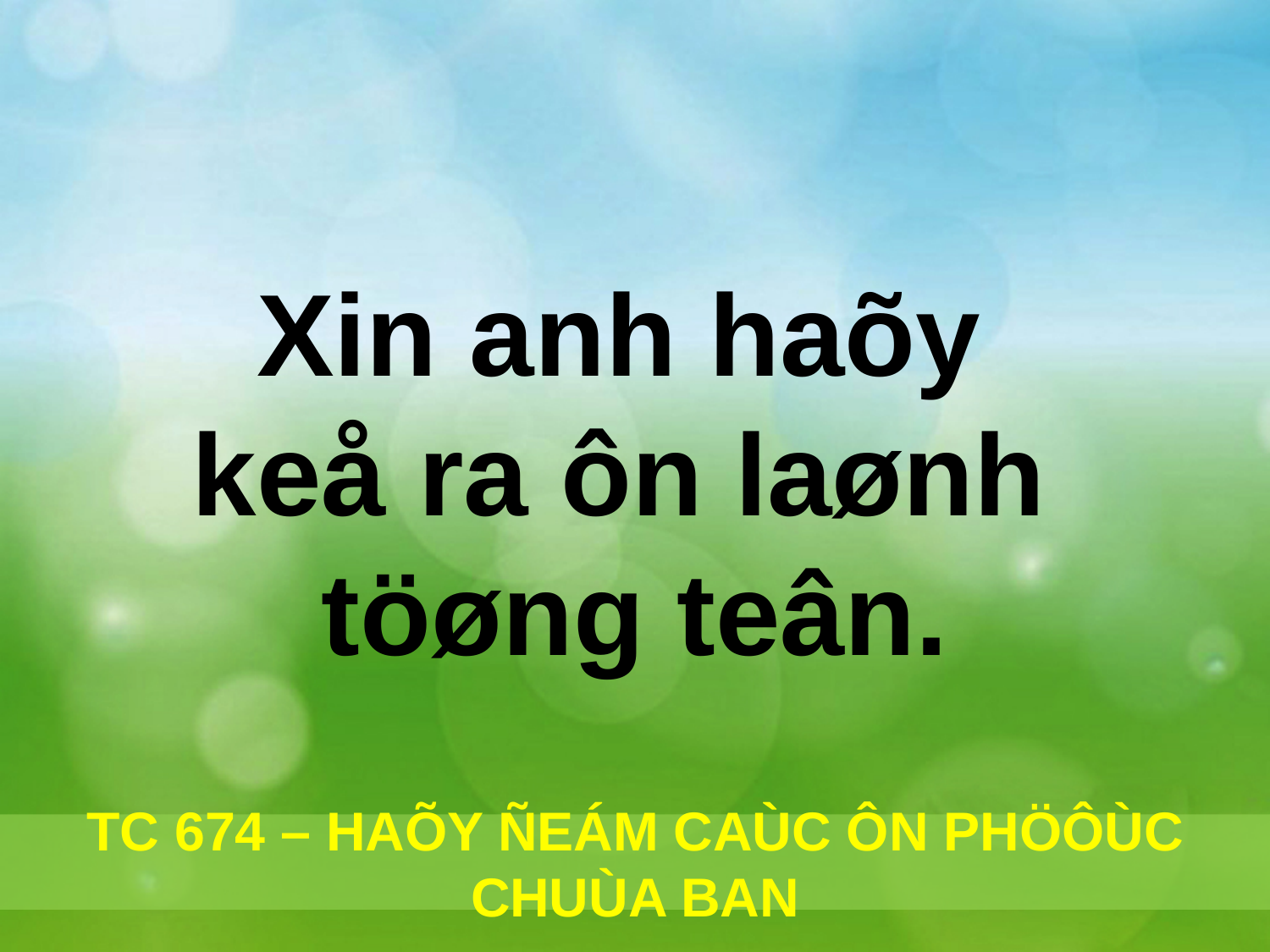

Xin anh haõy
keå ra ôn laønh
töøng teân.
TC 674 – HAÕY ÑEÁM CAÙC ÔN PHÖÔÙC CHUÙA BAN